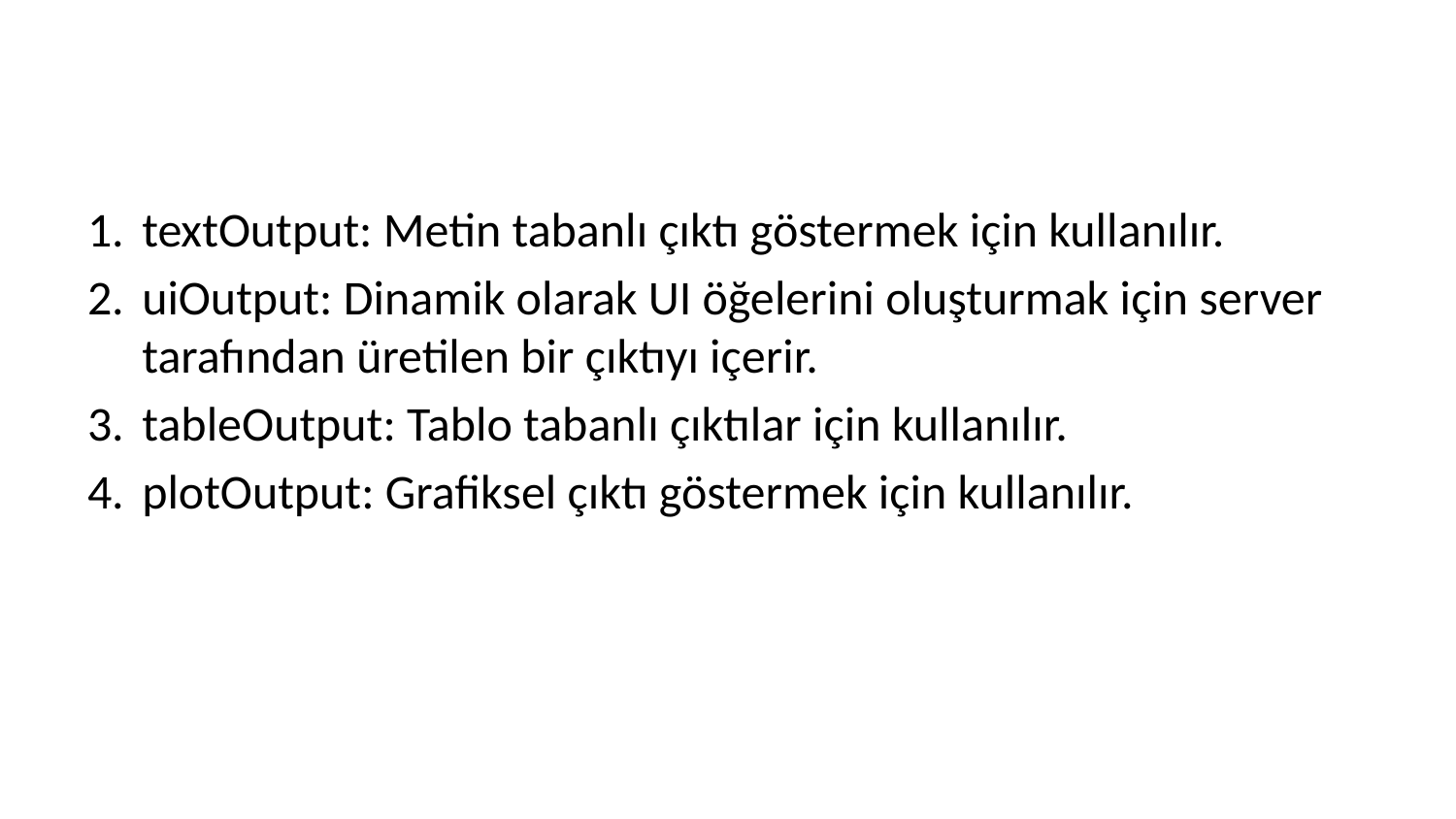

textOutput: Metin tabanlı çıktı göstermek için kullanılır.
uiOutput: Dinamik olarak UI öğelerini oluşturmak için server tarafından üretilen bir çıktıyı içerir.
tableOutput: Tablo tabanlı çıktılar için kullanılır.
plotOutput: Grafiksel çıktı göstermek için kullanılır.